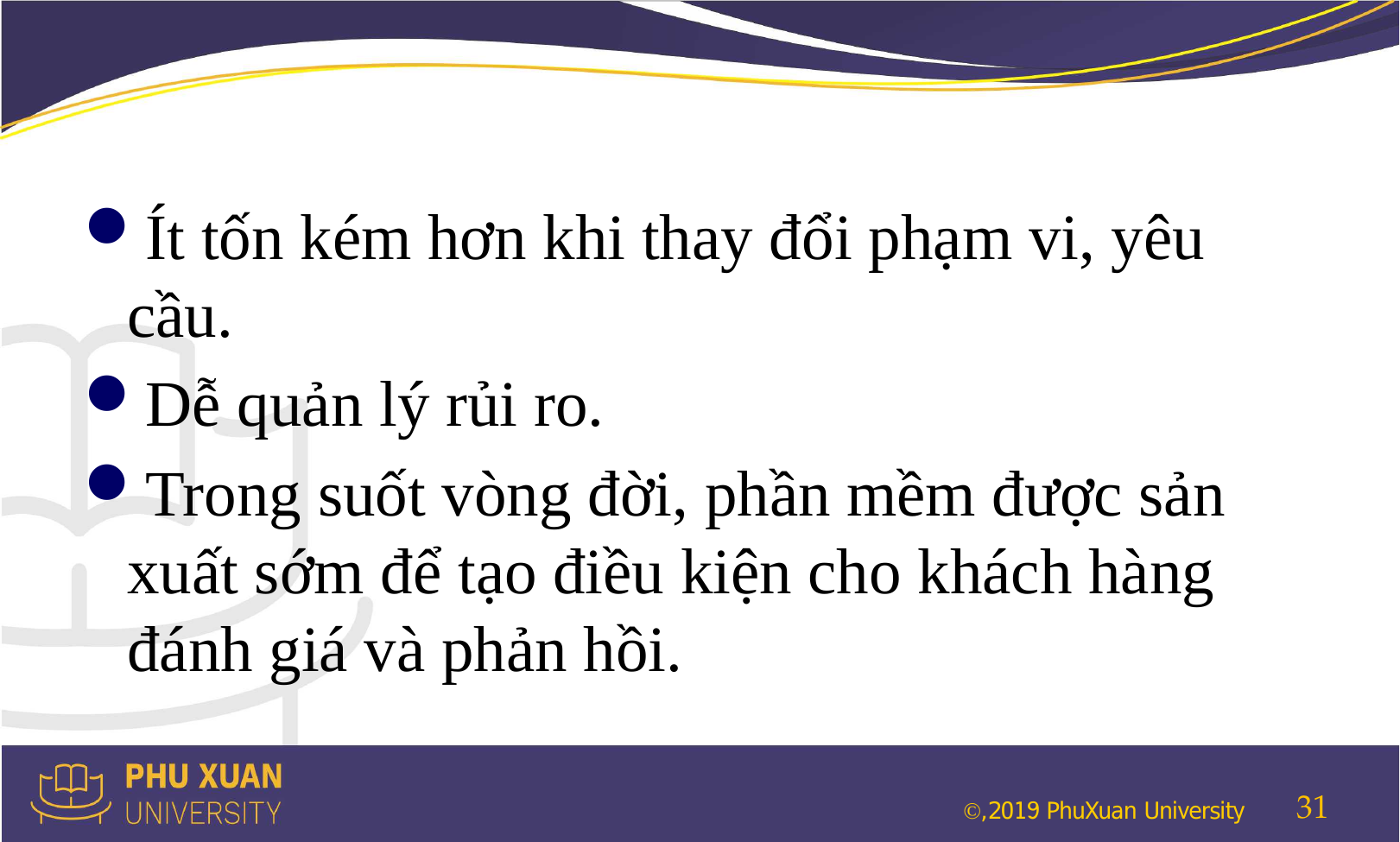

#
Ít tốn kém hơn khi thay đổi phạm vi, yêu cầu.
Dễ quản lý rủi ro.
Trong suốt vòng đời, phần mềm được sản xuất sớm để tạo điều kiện cho khách hàng đánh giá và phản hồi.

31